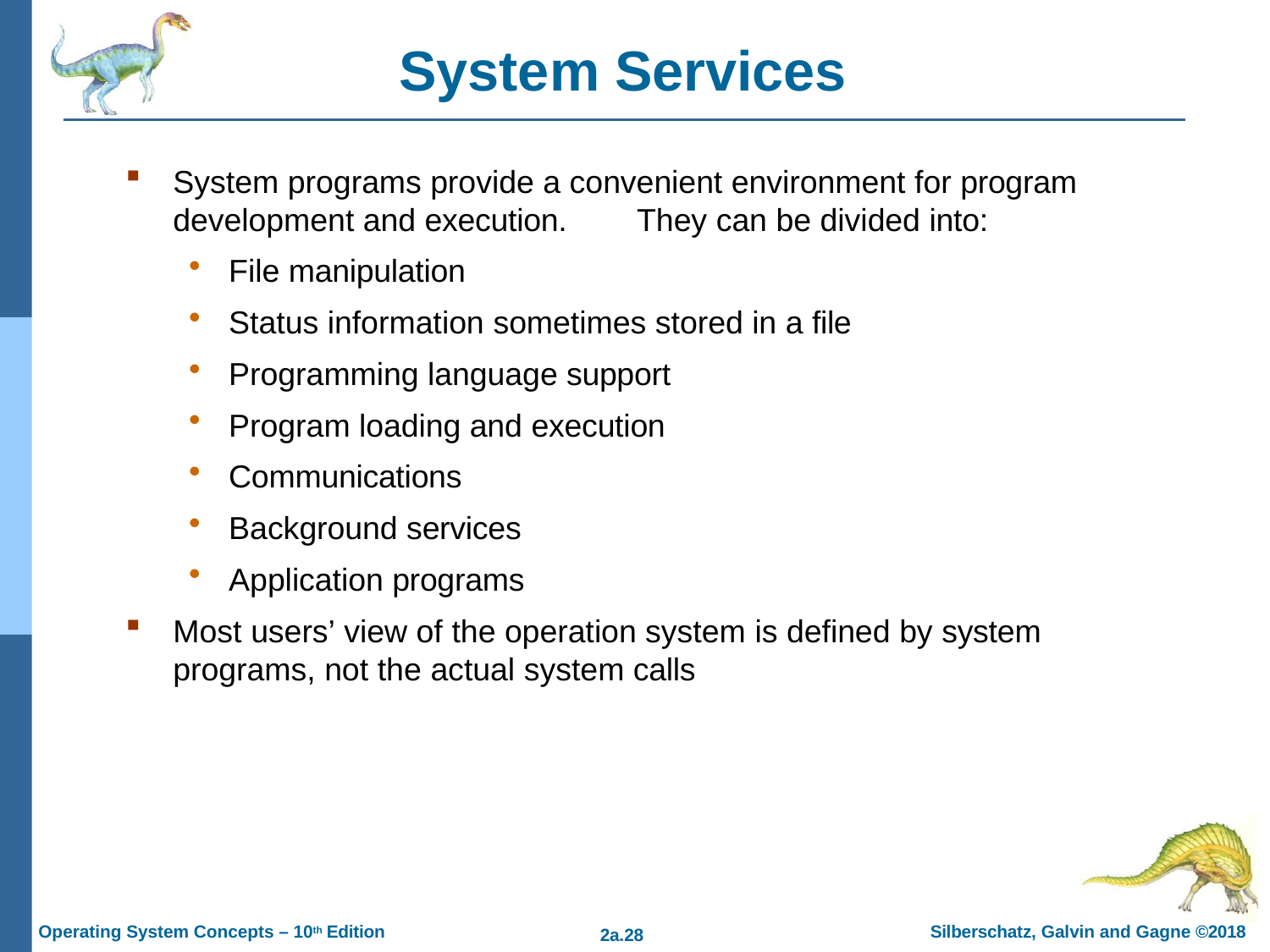

# System Services
System programs provide a convenient environment for program development and execution.	They can be divided into:
File manipulation
Status information sometimes stored in a file
Programming language support
Program loading and execution
Communications
Background services
Application programs
Most users’ view of the operation system is defined by system
programs, not the actual system calls
Operating System Concepts – 10th Edition
Silberschatz, Galvin and Gagne ©2018
2a.28